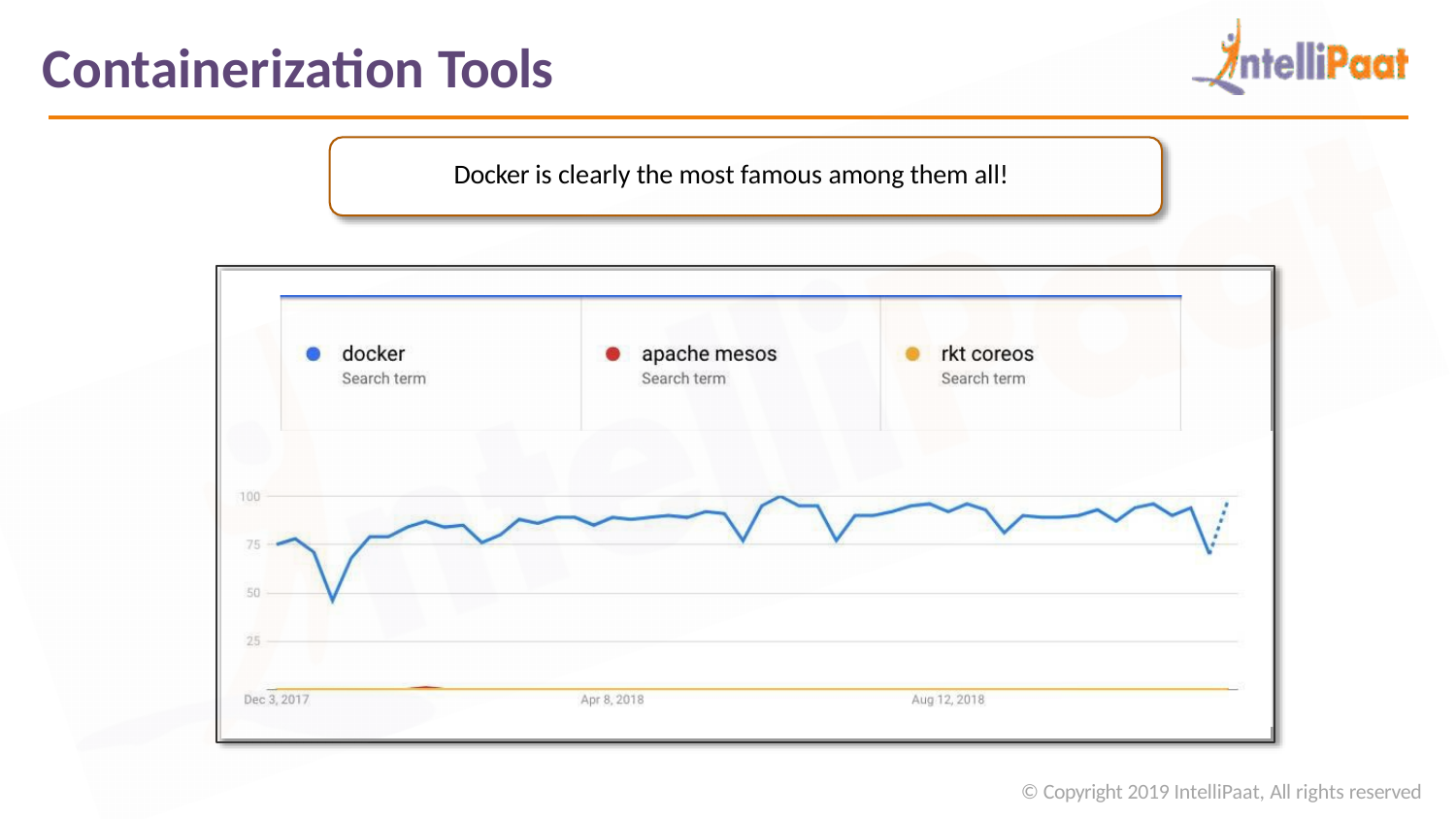

Containerization Tools

Docker is clearly the most famous among them all!

© Copyright 2019 IntelliPaat, All rights reserved